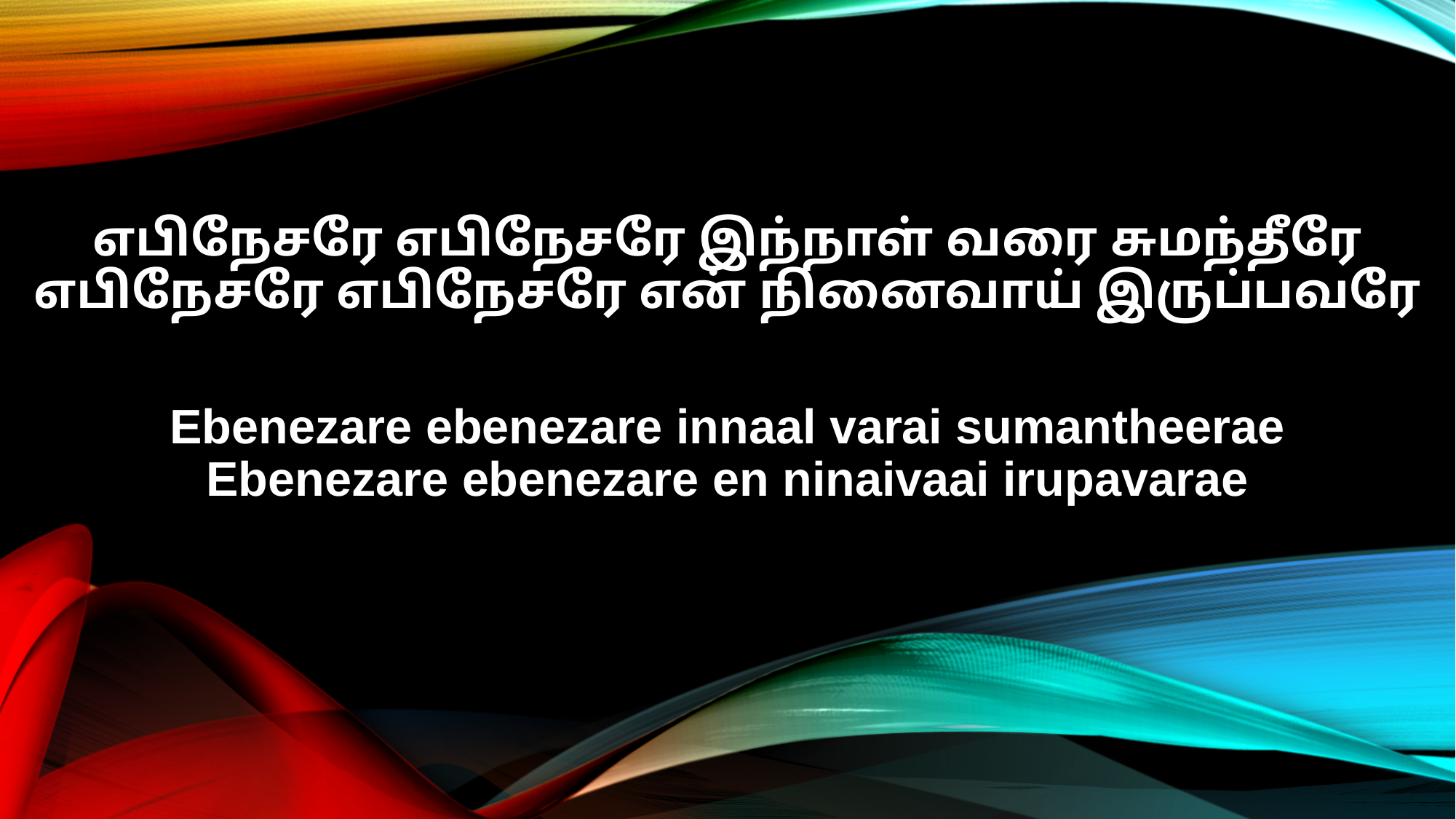

எபிநேசரே எபிநேசரே இந்நாள் வரை சுமந்தீரே
எபிநேசரே எபிநேசரே என் நினைவாய் இருப்பவரே

Ebenezare ebenezare innaal varai sumantheerae
Ebenezare ebenezare en ninaivaai irupavarae